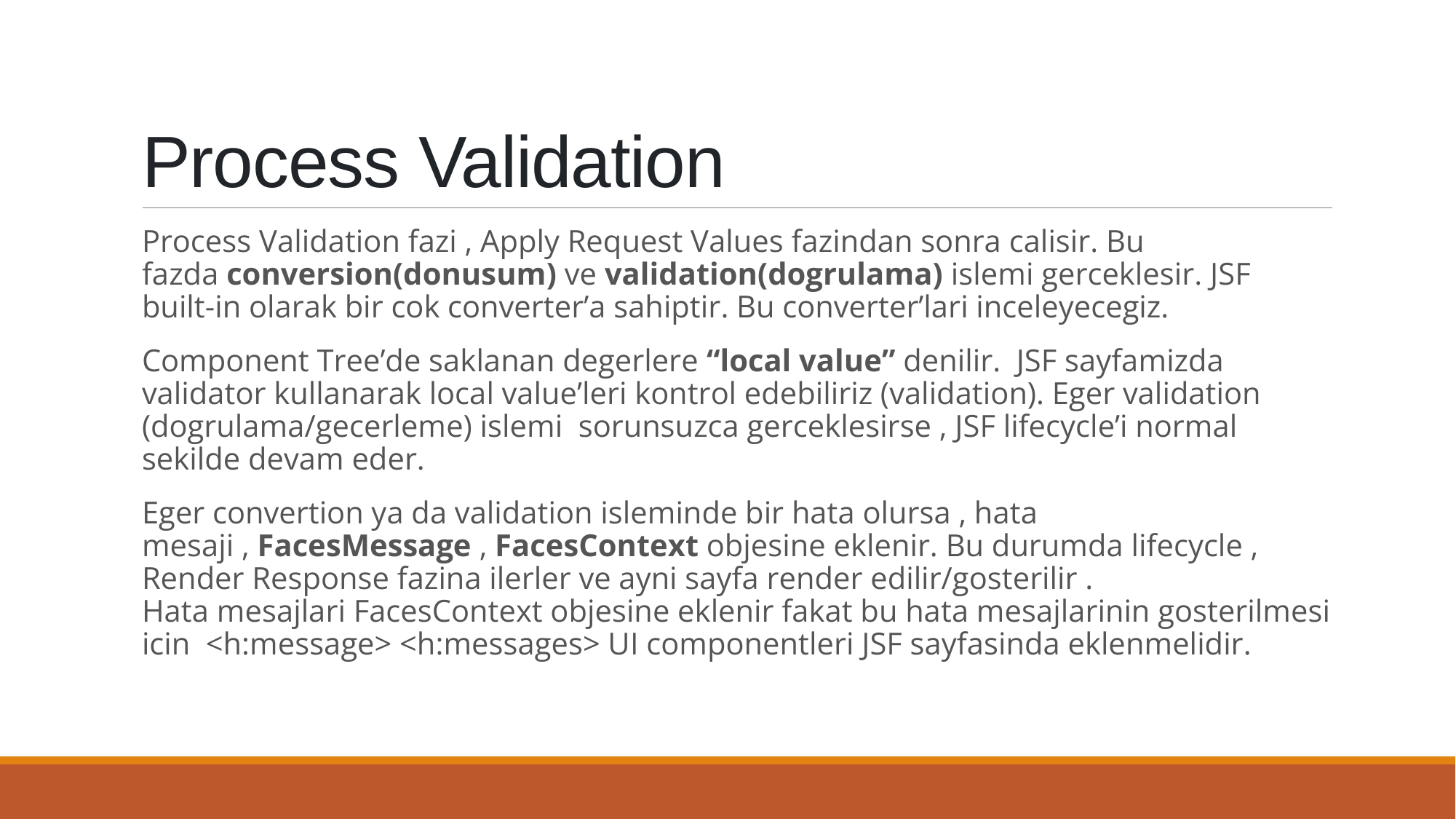

# Process Validation
Process Validation fazi , Apply Request Values fazindan sonra calisir. Bu fazda conversion(donusum) ve validation(dogrulama) islemi gerceklesir. JSF built-in olarak bir cok converter’a sahiptir. Bu converter’lari inceleyecegiz.
Component Tree’de saklanan degerlere “local value” denilir.  JSF sayfamizda validator kullanarak local value’leri kontrol edebiliriz (validation). Eger validation (dogrulama/gecerleme) islemi  sorunsuzca gerceklesirse , JSF lifecycle’i normal sekilde devam eder.
Eger convertion ya da validation isleminde bir hata olursa , hata mesaji , FacesMessage , FacesContext objesine eklenir. Bu durumda lifecycle , Render Response fazina ilerler ve ayni sayfa render edilir/gosterilir .
Hata mesajlari FacesContext objesine eklenir fakat bu hata mesajlarinin gosterilmesi icin  <h:message> <h:messages> UI componentleri JSF sayfasinda eklenmelidir.